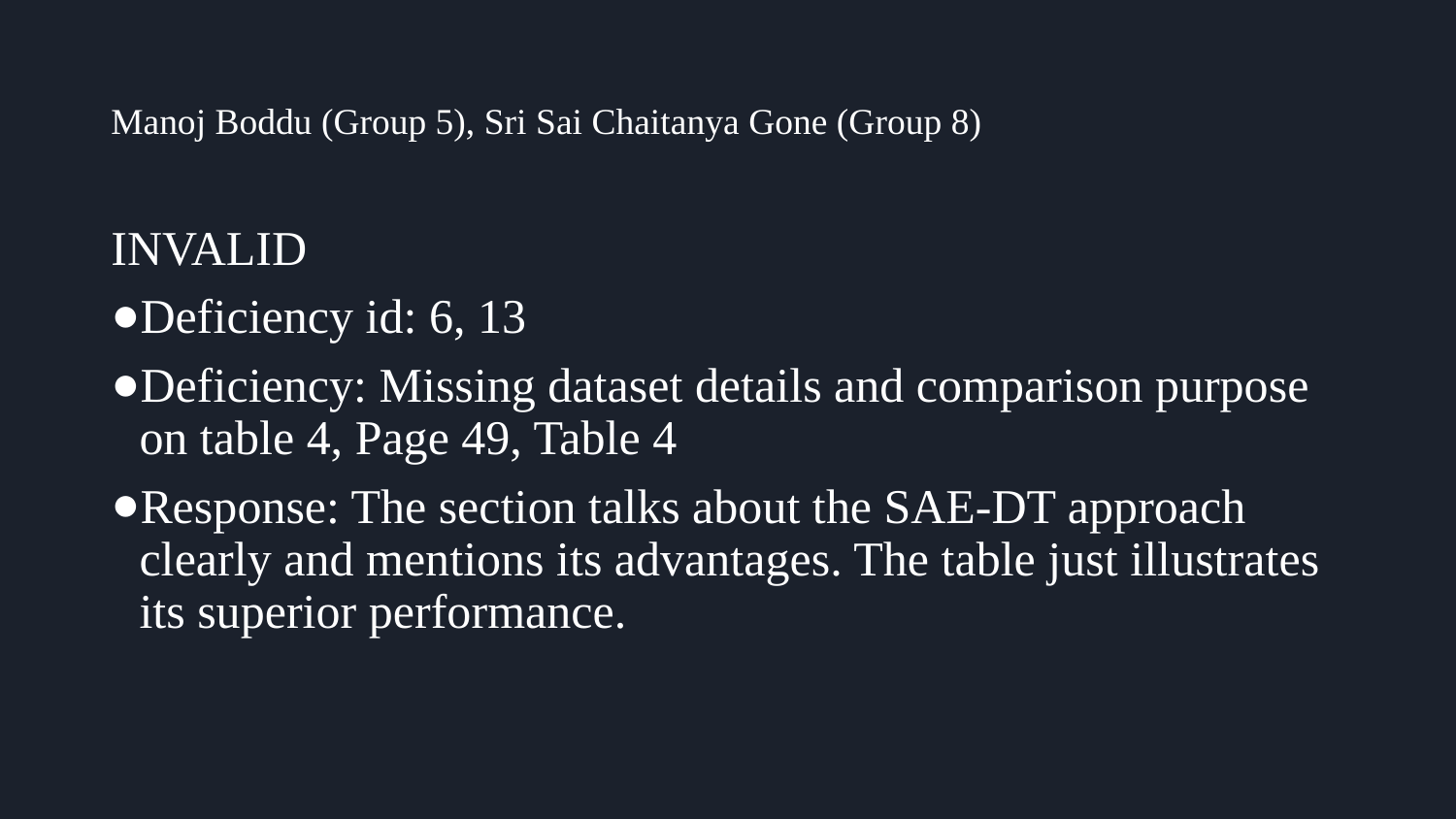

# Manoj Boddu (Group 5), Sri Sai Chaitanya Gone (Group 8)
INVALID
Deficiency id: 6, 13
Deficiency: Missing dataset details and comparison purpose on table 4, Page 49, Table 4
Response: The section talks about the SAE-DT approach clearly and mentions its advantages. The table just illustrates its superior performance.